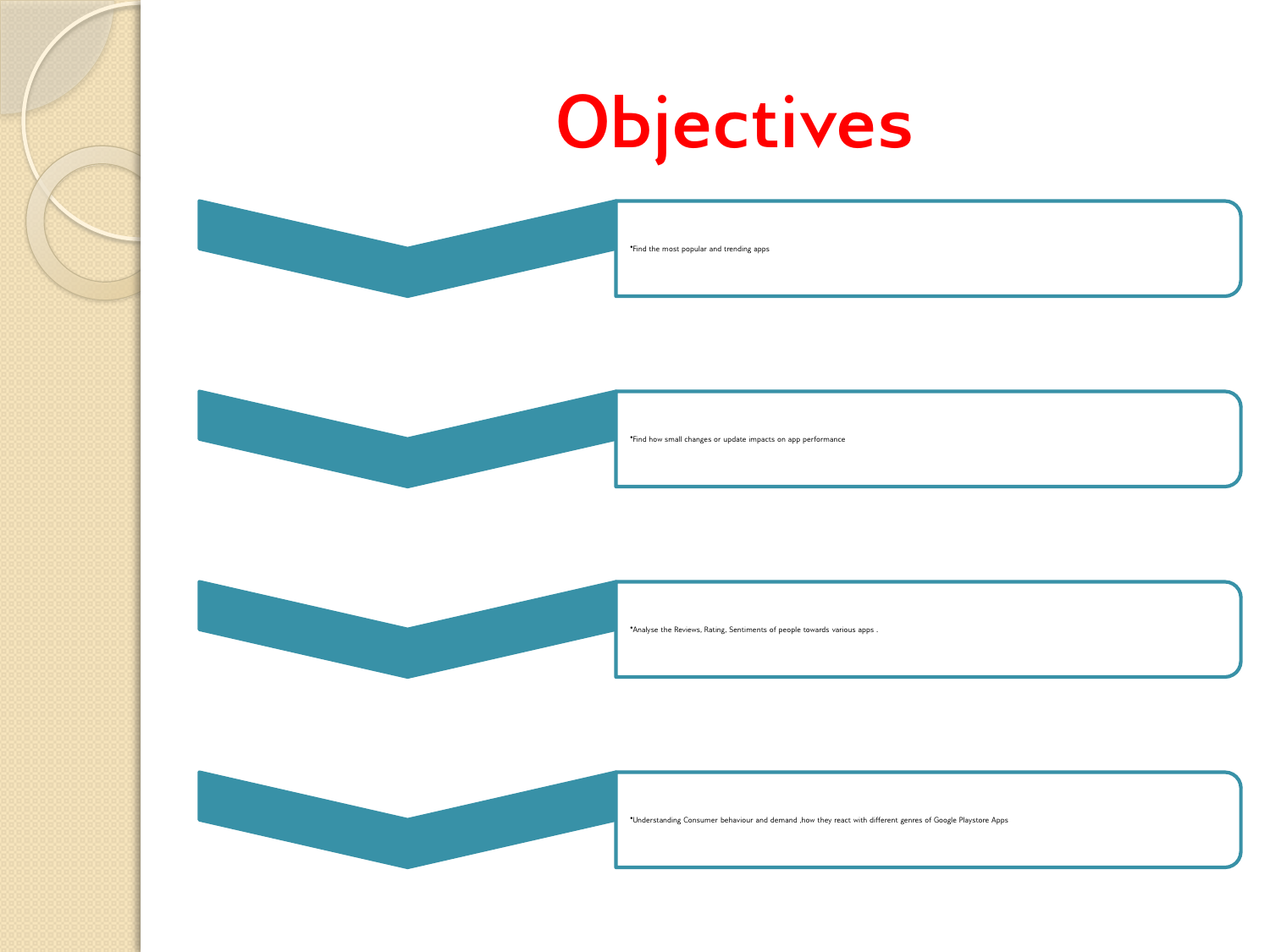

# Objectives
Find the most popular and trending apps
Analyse the Reviews, Rating, Sentiments of people towards various apps .
Find how small changes or update impacts on app performance
Understanding Consumer behaviour and demand ,how they react with different genres of Google Playstore Apps